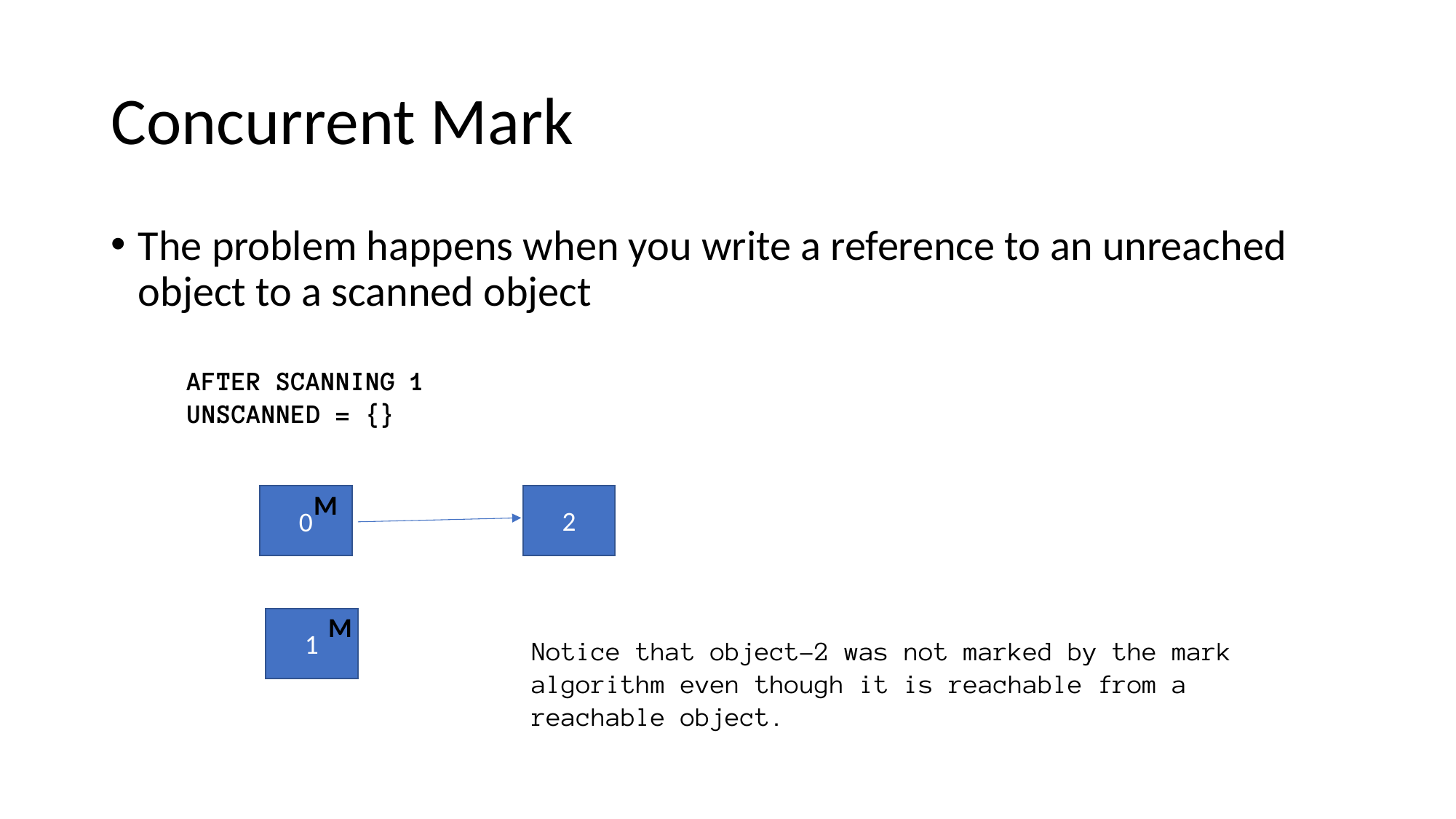

# Concurrent Mark
The problem happens when you write a reference to an unreached object to a scanned object
AFTER SCANNING 1
UNSCANNED = {}
M
2
0
M
1
Notice that object-2 was not marked by the mark algorithm even though it is reachable from a reachable object.